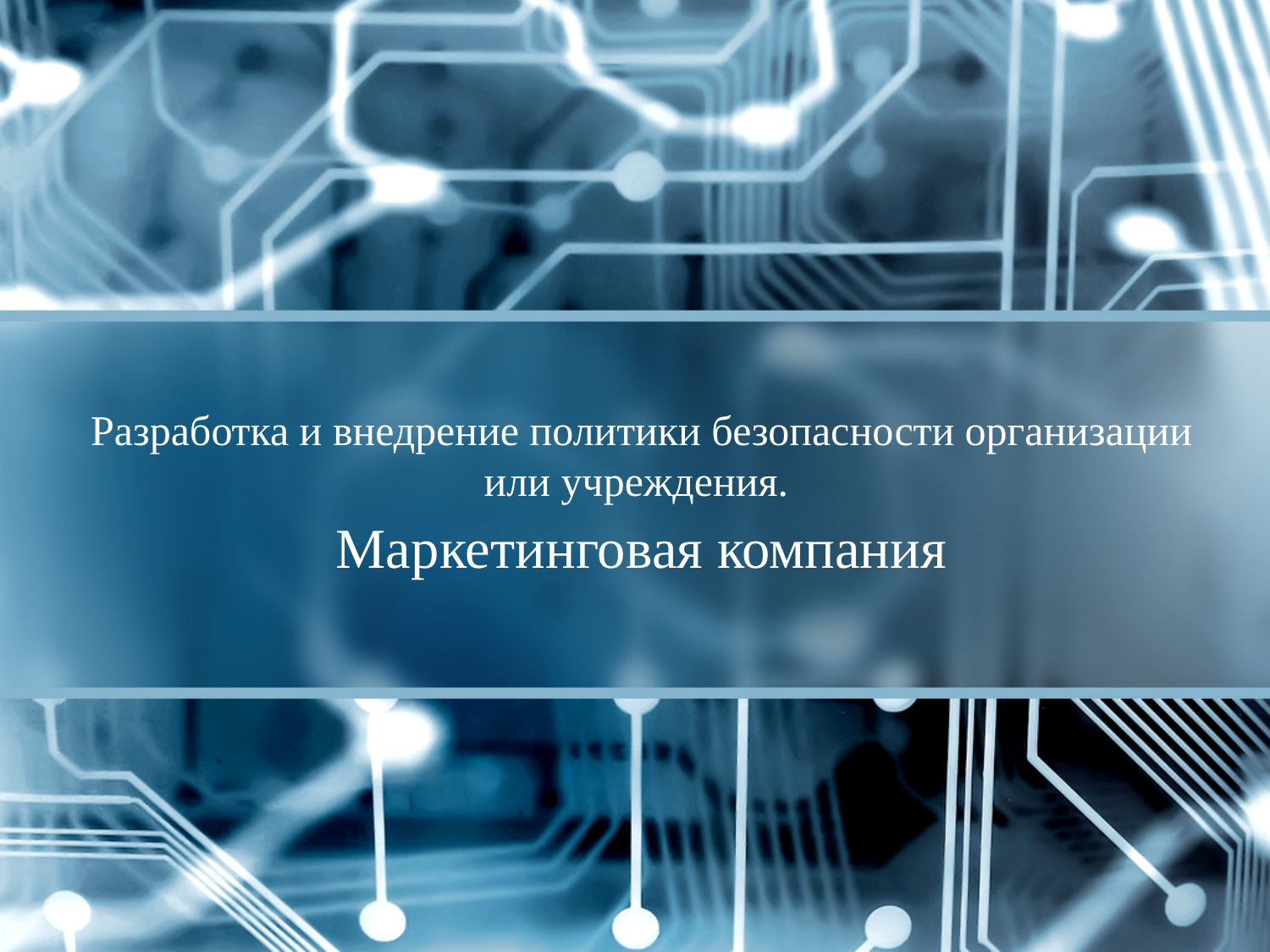

# Разработка и внедрение политики безопасности организации или учреждения.
Маркетинговая компания